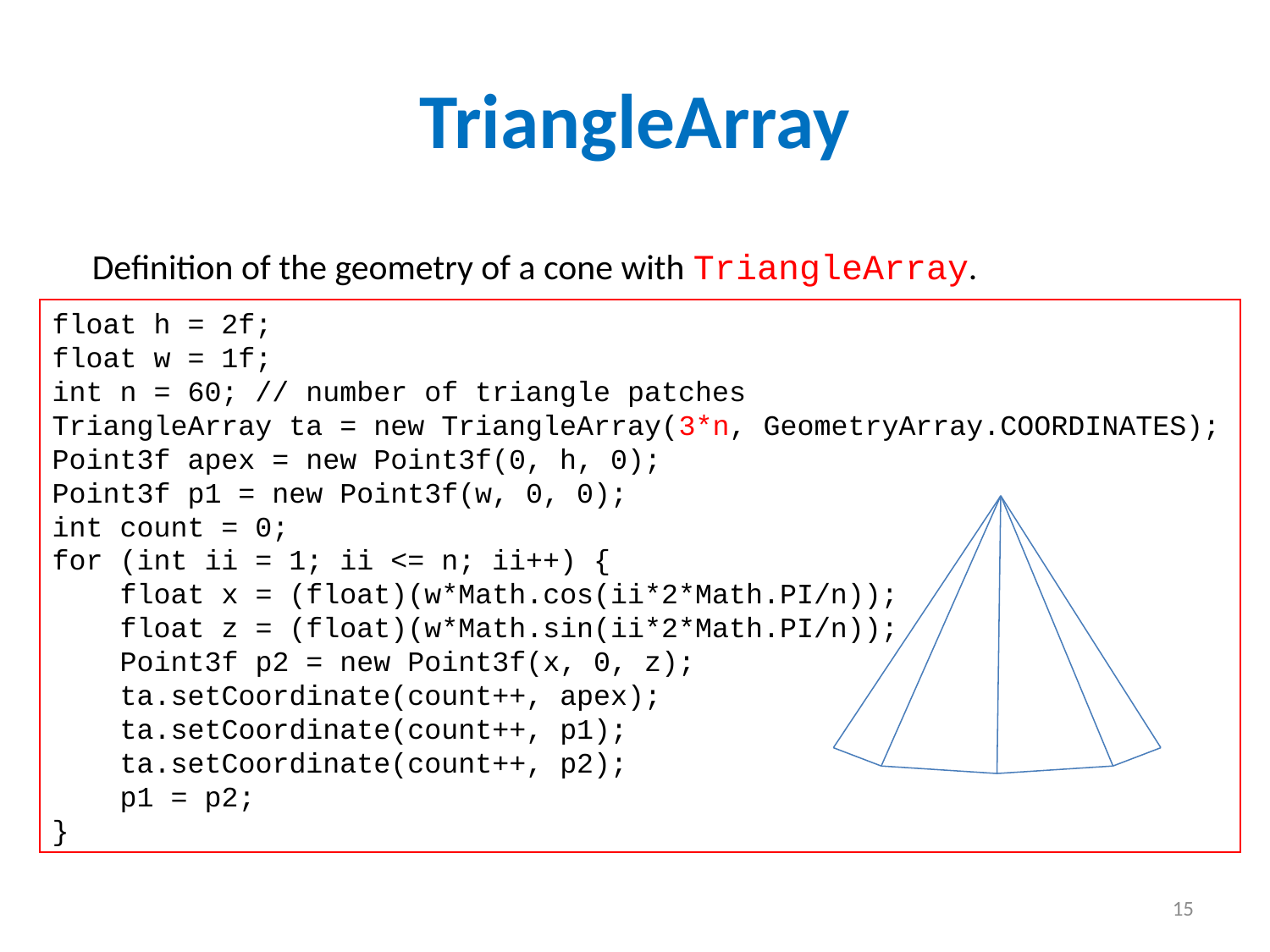

TriangleArray

Definition of the geometry of a cone with TriangleArray.
float h = 2f;
float w = 1f;
int n = 60; // number of triangle patches
TriangleArray ta = new TriangleArray(3*n, GeometryArray.COORDINATES);
Point3f apex = new Point3f(0, h, 0);
Point3f p1 = new Point3f(w, 0, 0);
int count = 0;
for (int ii = 1; ii <= n; ii++) {
    float x = (float)(w*Math.cos(ii*2*Math.PI/n));
    float z = (float)(w*Math.sin(ii*2*Math.PI/n));
    Point3f p2 = new Point3f(x, 0, z);
    ta.setCoordinate(count++, apex);
    ta.setCoordinate(count++, p1);
    ta.setCoordinate(count++, p2);
    p1 = p2;
}
15